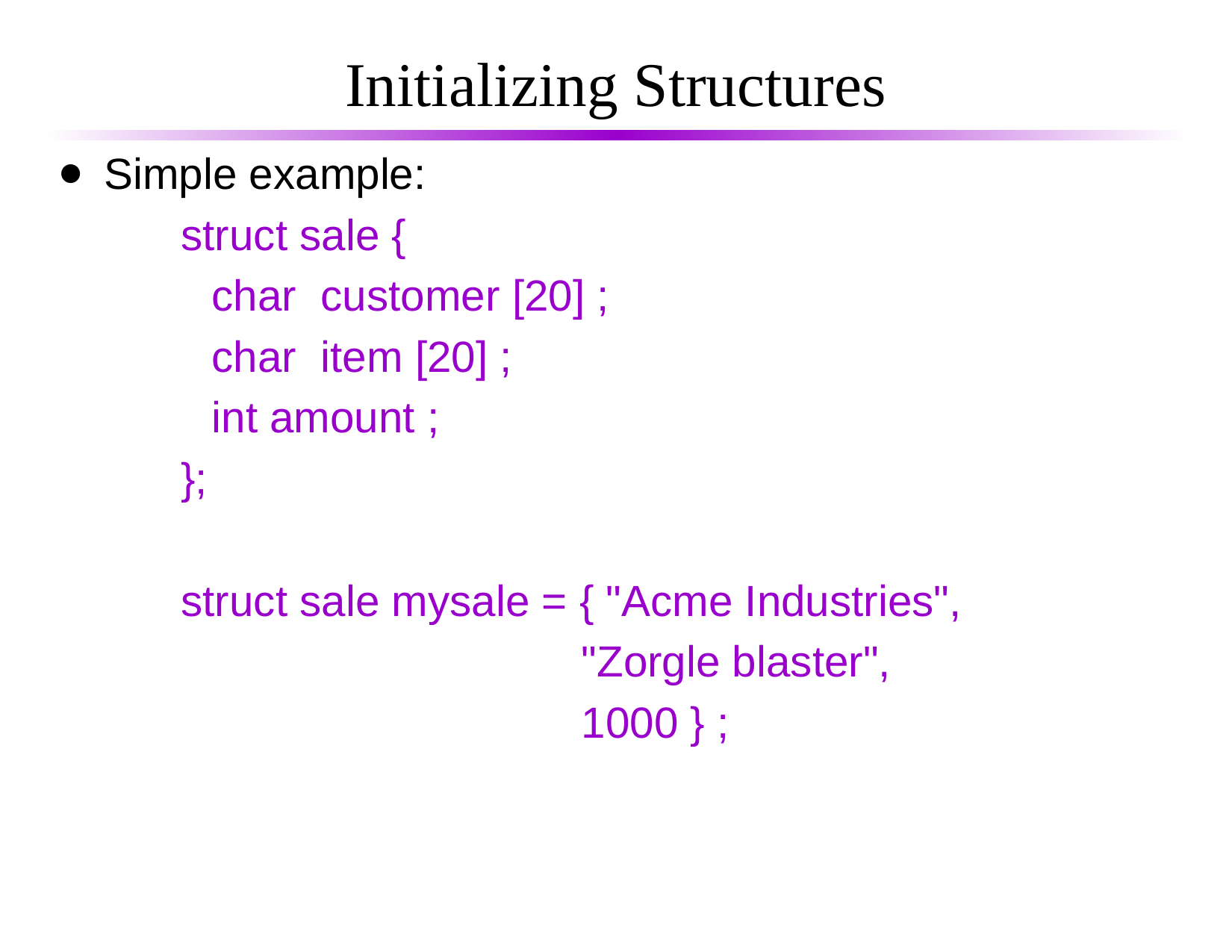

# Initializing Structures
Simple example:
struct sale {
	char  customer [20] ;
	char  item [20] ;
	int amount ;
};

struct sale mysale = { "Acme Industries",
			            "Zorgle blaster",
 			            1000 } ;